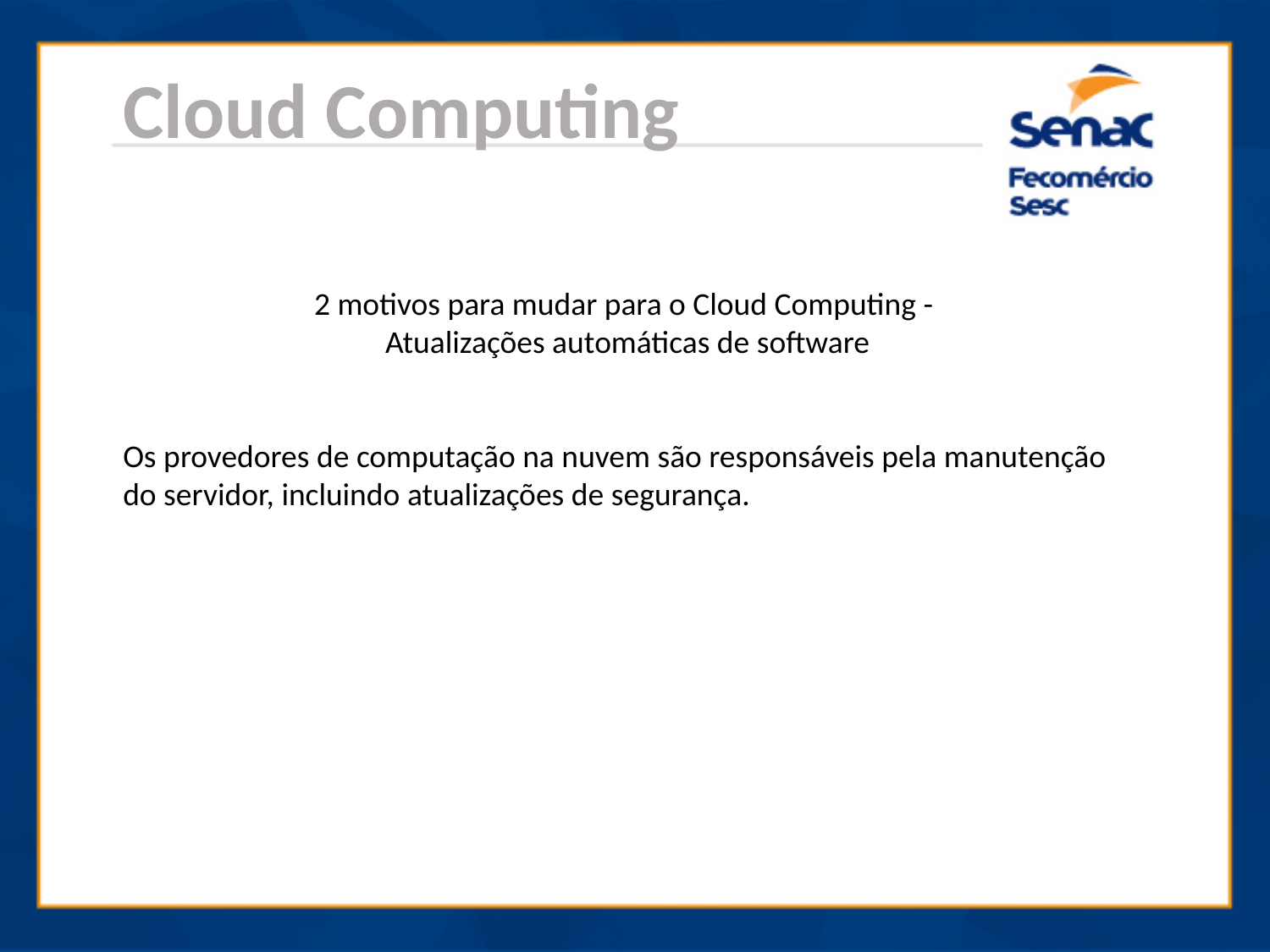

Cloud Computing
2 motivos para mudar para o Cloud Computing -
Atualizações automáticas de software

Os provedores de computação na nuvem são responsáveis pela manutenção do servidor, incluindo atualizações de segurança.